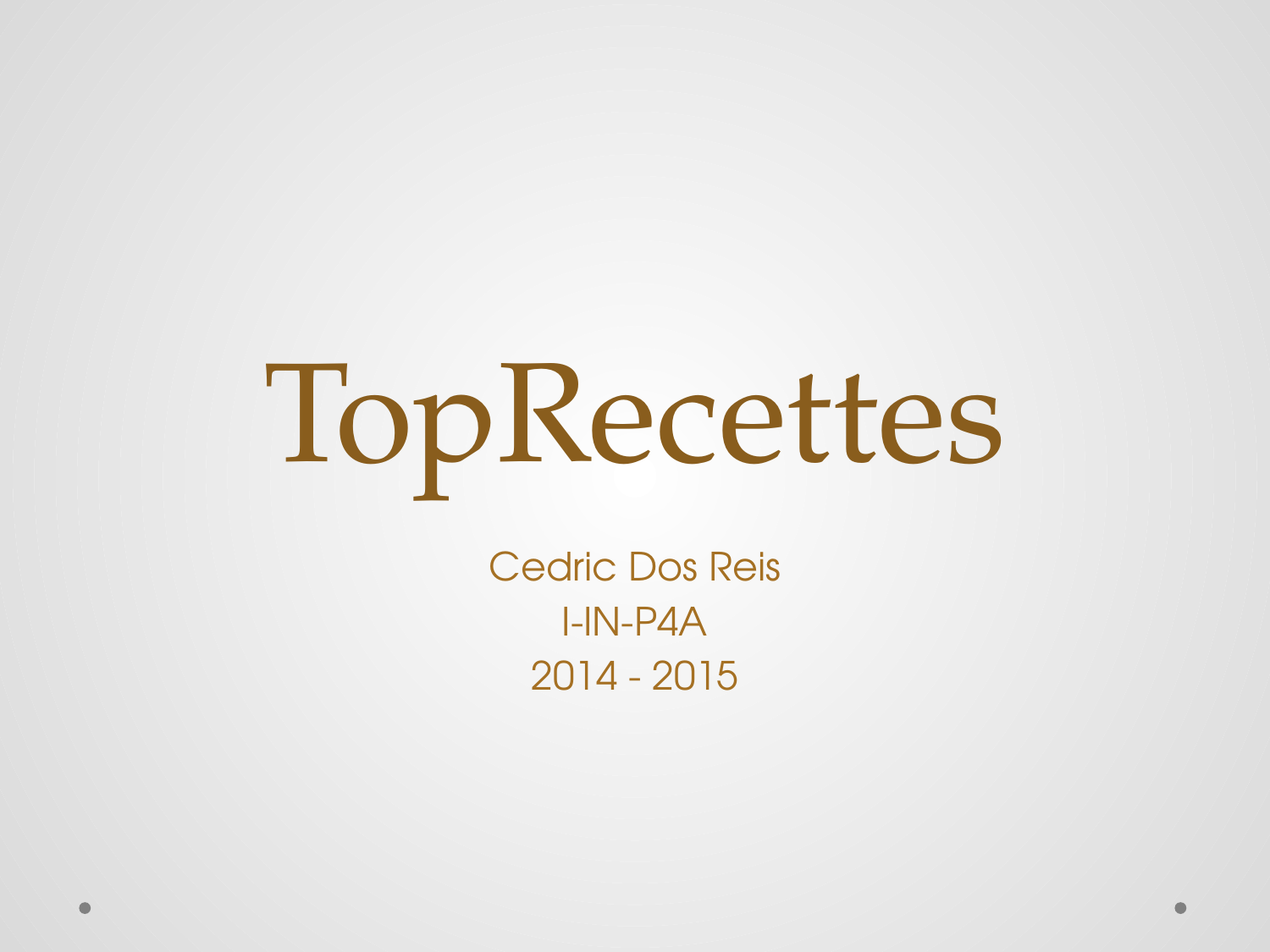

# TopRecettes
Cedric Dos Reis
I-IN-P4A
2014 - 2015